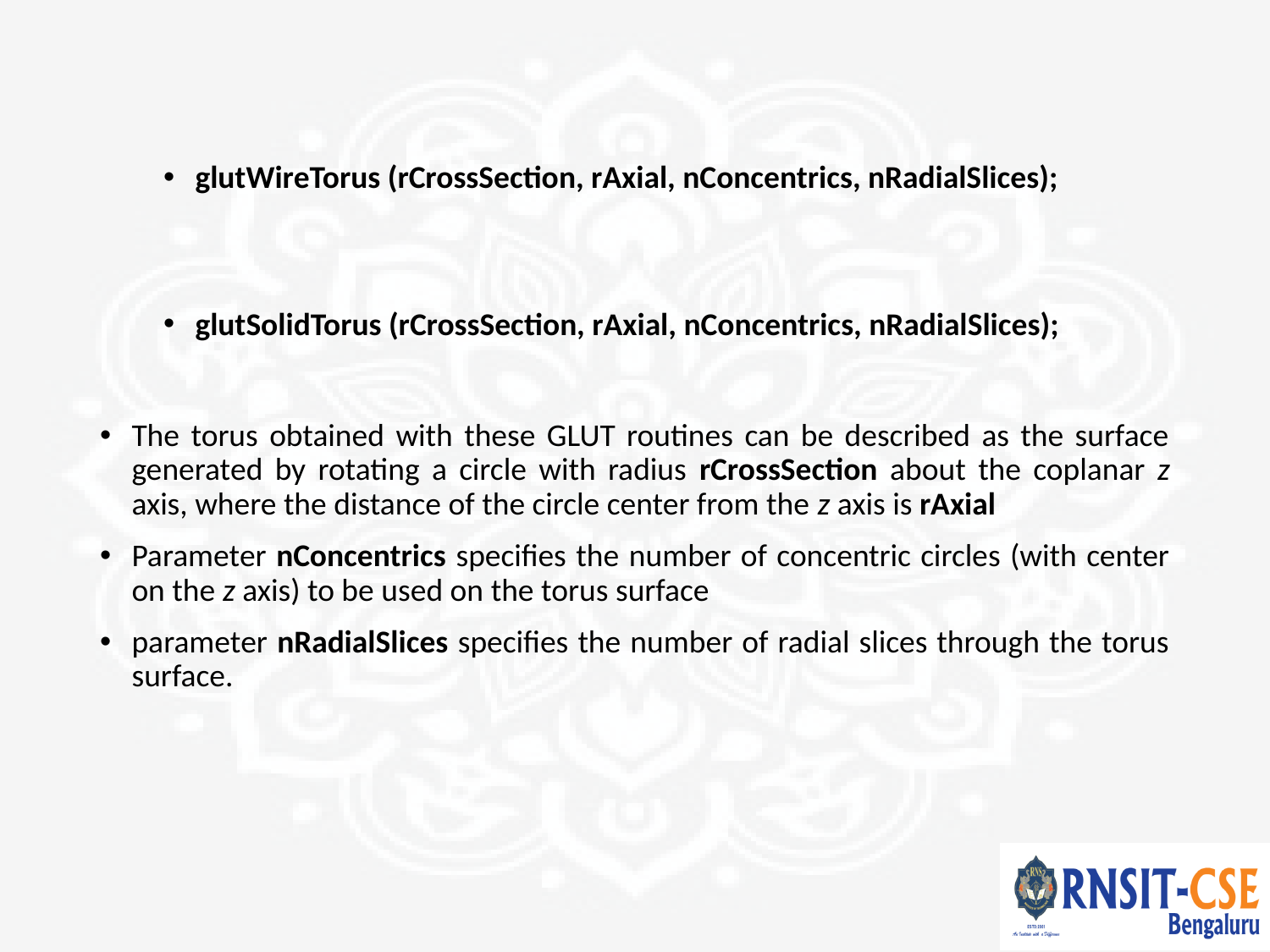

#

glutWireTorus (rCrossSection, rAxial, nConcentrics, nRadialSlices);

glutSolidTorus (rCrossSection, rAxial, nConcentrics, nRadialSlices);

The torus obtained with these GLUT routines can be described as the surface generated by rotating a circle with radius rCrossSection about the coplanar z axis, where the distance of the circle center from the z axis is rAxial
Parameter nConcentrics specifies the number of concentric circles (with center on the z axis) to be used on the torus surface
parameter nRadialSlices specifies the number of radial slices through the torus surface.